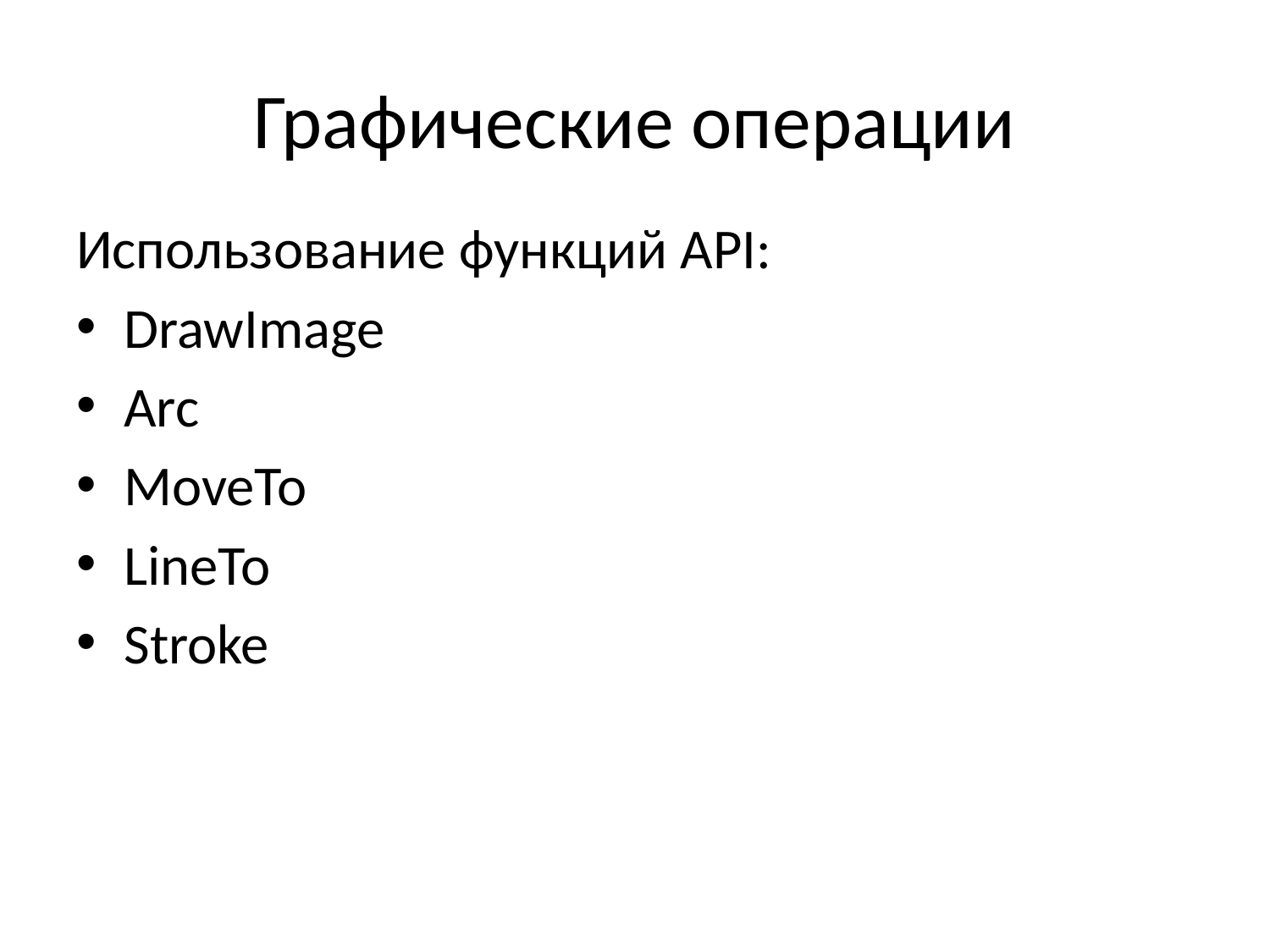

# Графические операции
Использование функций API:
DrawImage
Arc
MoveTo
LineTo
Stroke